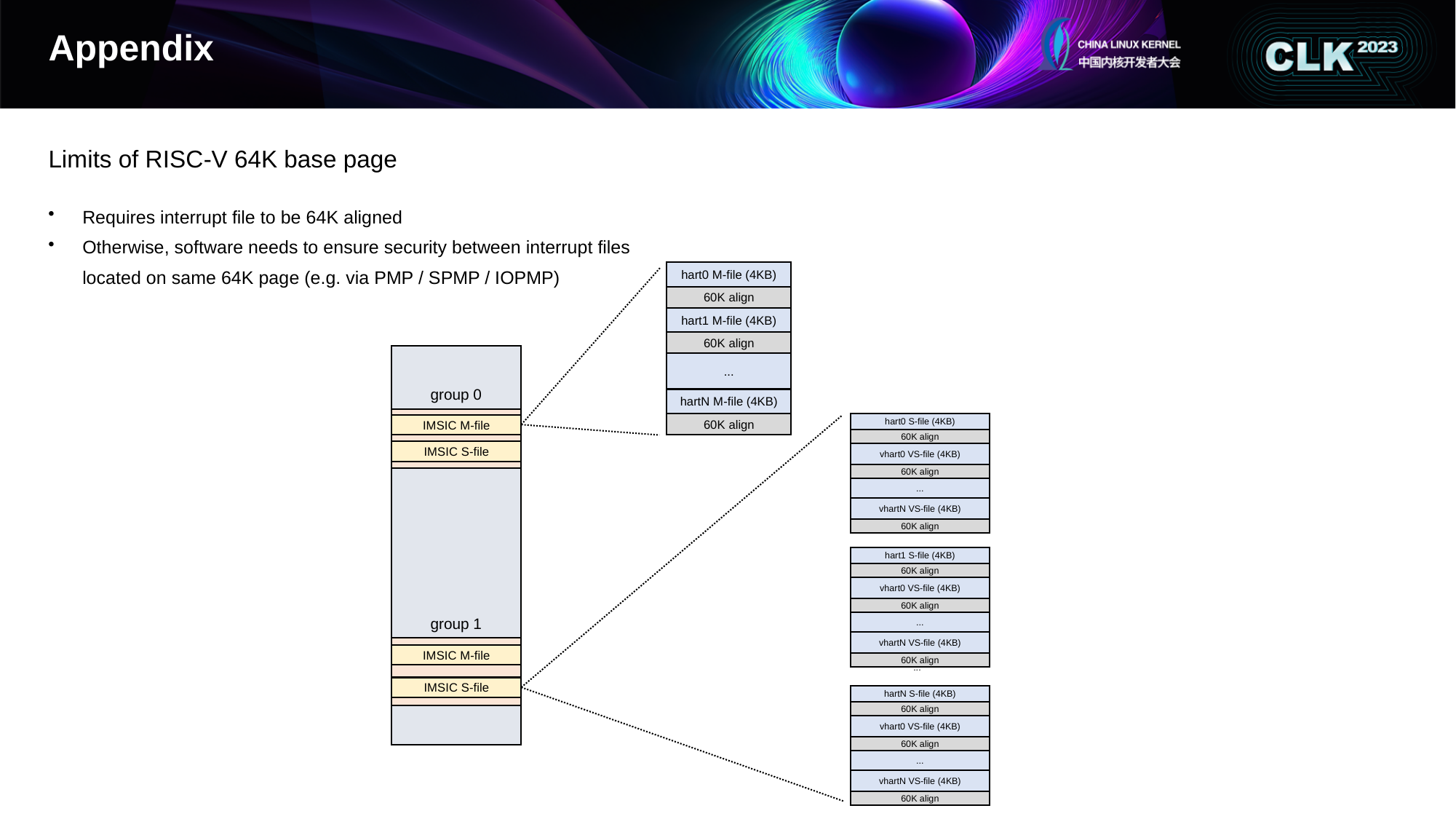

# Appendix
Limits of RISC-V 64K base page
Requires interrupt file to be 64K aligned
Otherwise, software needs to ensure security between interrupt files located on same 64K page (e.g. via PMP / SPMP / IOPMP)
hart0 M-file (4KB)
60K align
hart1 M-file (4KB)
60K align

...
group 0
hartN M-file (4KB)

60K align
hart0 S-file (4KB)
IMSIC M-file
60K align
IMSIC S-file
vhart0 VS-file (4KB)
60K align
...
vhartN VS-file (4KB)
60K align
hart1 S-file (4KB)
60K align
vhart0 VS-file (4KB)
60K align
group 1
...
vhartN VS-file (4KB)

IMSIC M-file
60K align
...
IMSIC S-file
hartN S-file (4KB)
60K align
vhart0 VS-file (4KB)
60K align
...
vhartN VS-file (4KB)
60K align